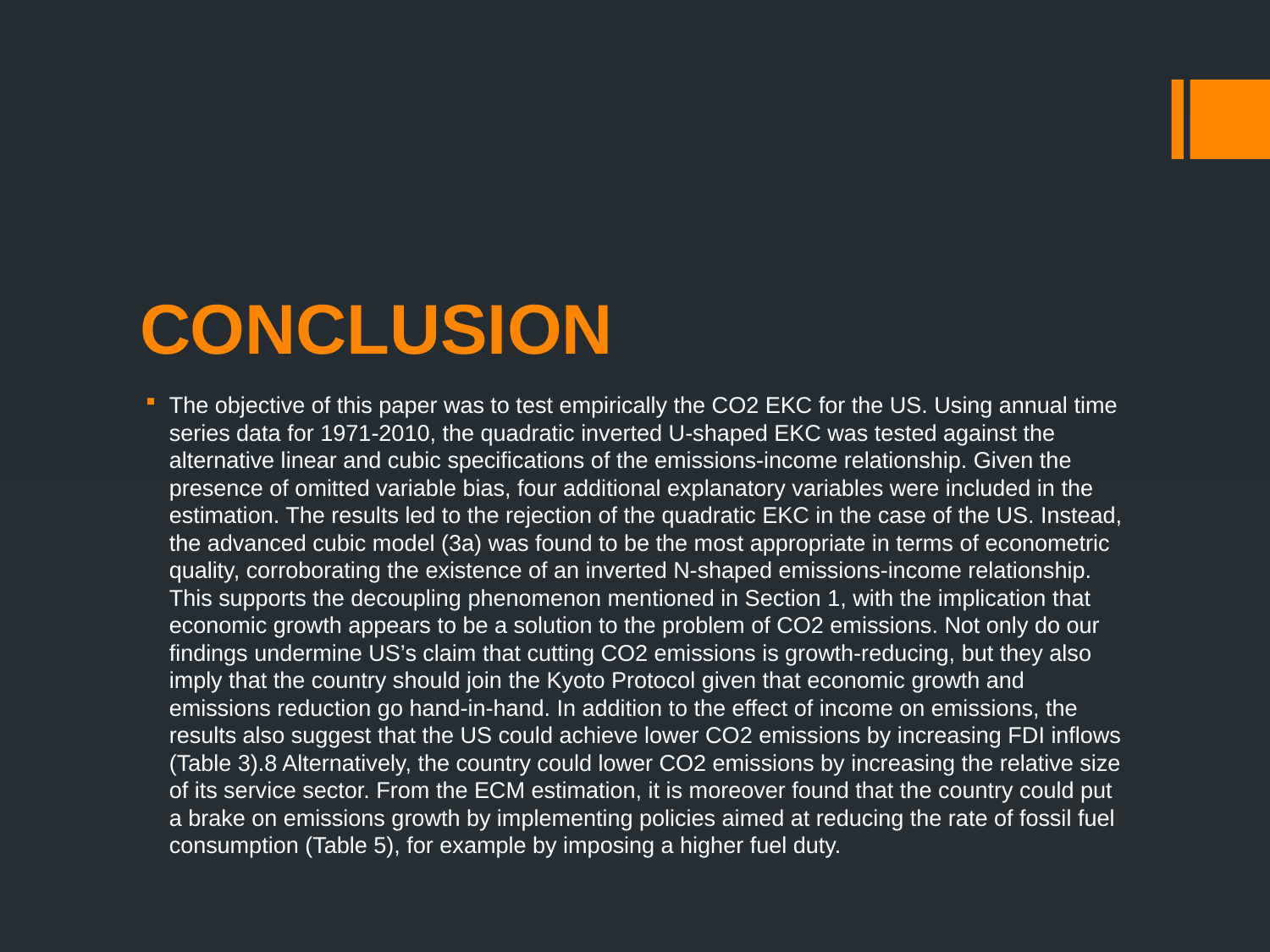

# CONCLUSION
The objective of this paper was to test empirically the CO2 EKC for the US. Using annual time series data for 1971-2010, the quadratic inverted U-shaped EKC was tested against the alternative linear and cubic specifications of the emissions-income relationship. Given the presence of omitted variable bias, four additional explanatory variables were included in the estimation. The results led to the rejection of the quadratic EKC in the case of the US. Instead, the advanced cubic model (3a) was found to be the most appropriate in terms of econometric quality, corroborating the existence of an inverted N-shaped emissions-income relationship. This supports the decoupling phenomenon mentioned in Section 1, with the implication that economic growth appears to be a solution to the problem of CO2 emissions. Not only do our findings undermine US’s claim that cutting CO2 emissions is growth-reducing, but they also imply that the country should join the Kyoto Protocol given that economic growth and emissions reduction go hand-in-hand. In addition to the effect of income on emissions, the results also suggest that the US could achieve lower CO2 emissions by increasing FDI inflows (Table 3).8 Alternatively, the country could lower CO2 emissions by increasing the relative size of its service sector. From the ECM estimation, it is moreover found that the country could put a brake on emissions growth by implementing policies aimed at reducing the rate of fossil fuel consumption (Table 5), for example by imposing a higher fuel duty.